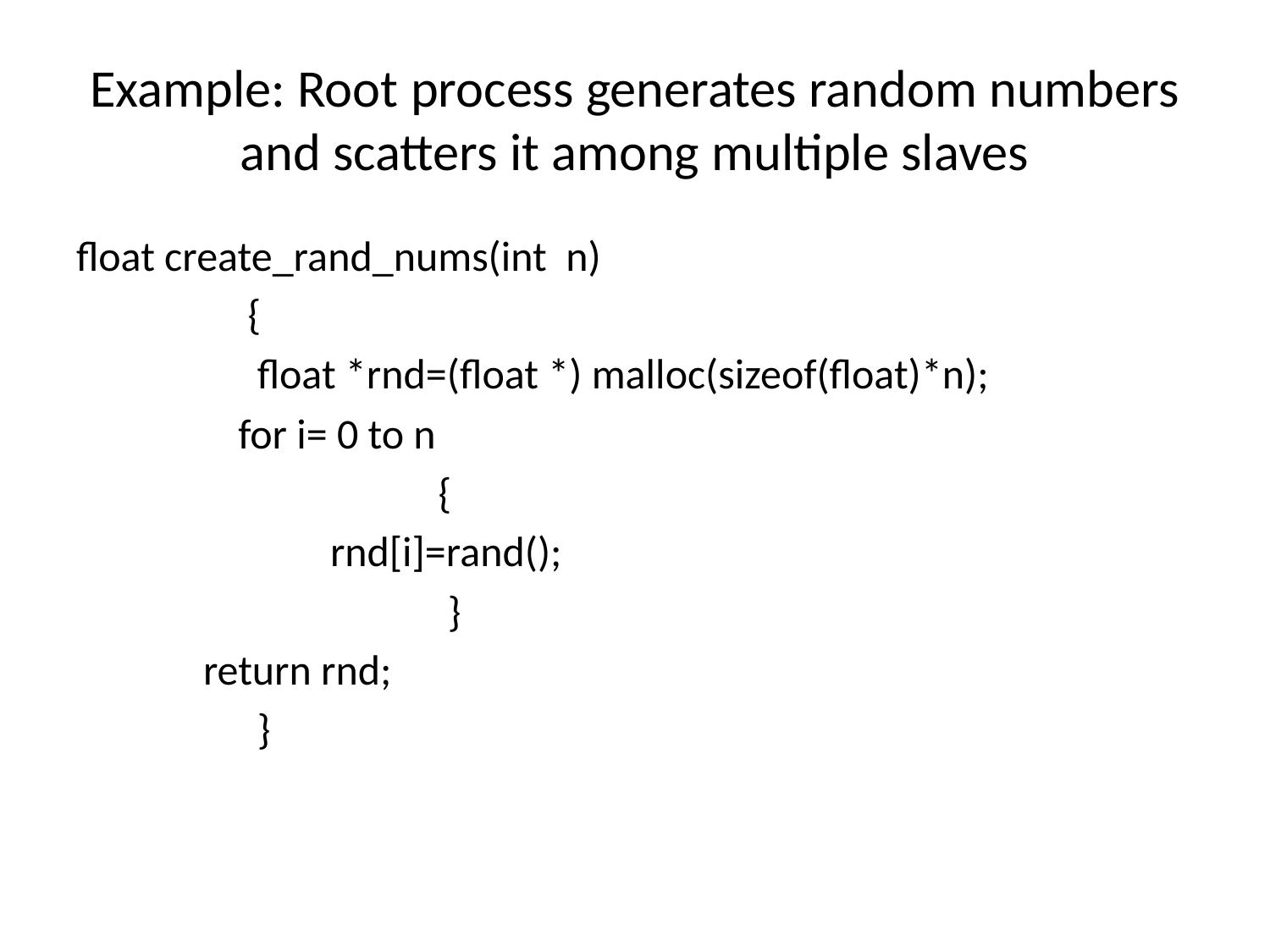

# Example: Root process generates random numbers and scatters it among multiple slaves
float create_rand_nums(int  n)
                  {
                   float *rnd=(float *) malloc(sizeof(float)*n);
                 for i= 0 to n
                                      {
		rnd[i]=rand();
                                       }
	return rnd;
                   }